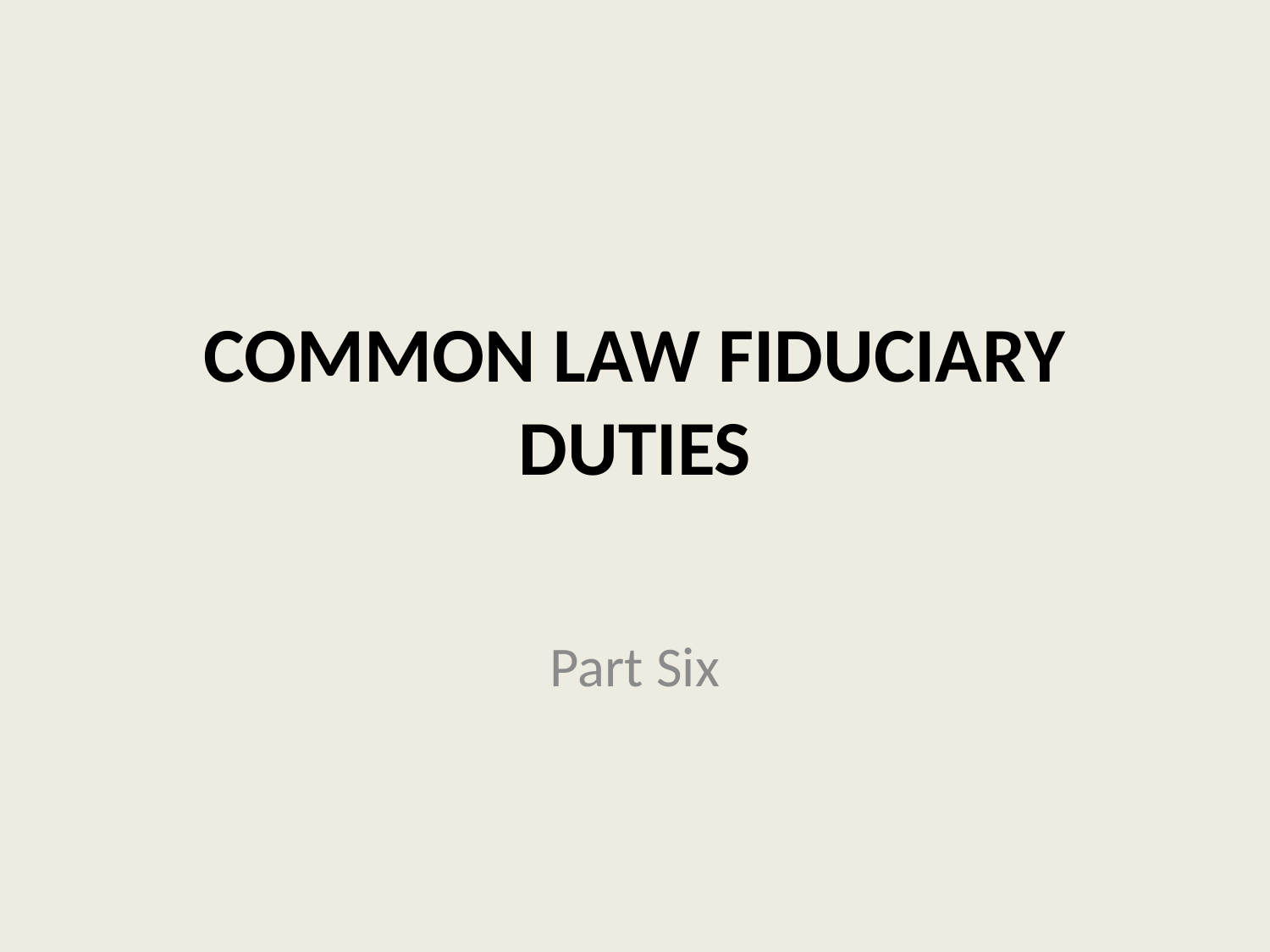

# COMMON LAW FIDUCIARY DUTIES
Part Six